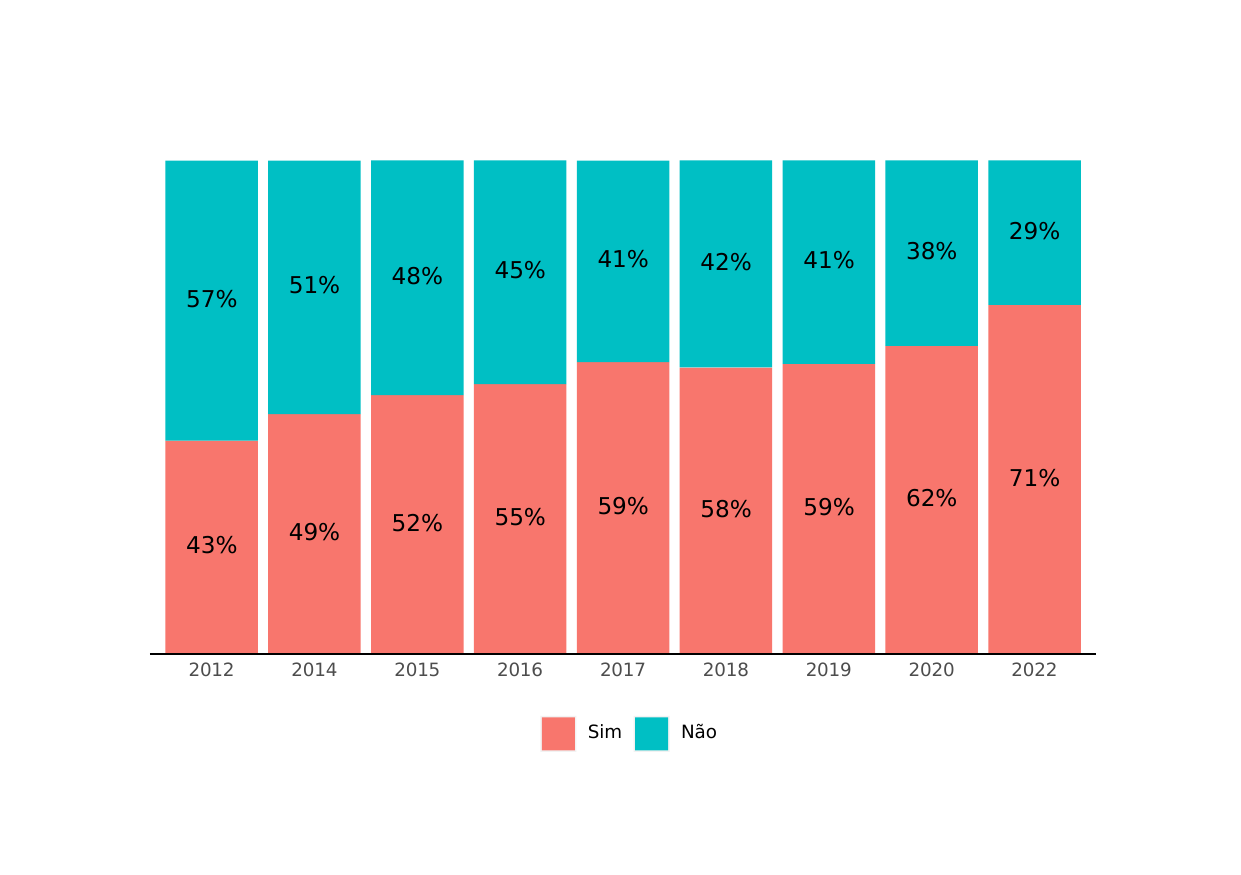

29%
38%
41%
41%
42%
45%
48%
51%

57%

71%
62%
59%
59%
58%
55%
52%
49%

43%

2012
2014
2015
2016
2017
2018
2019
2020
2022

Não
Sim